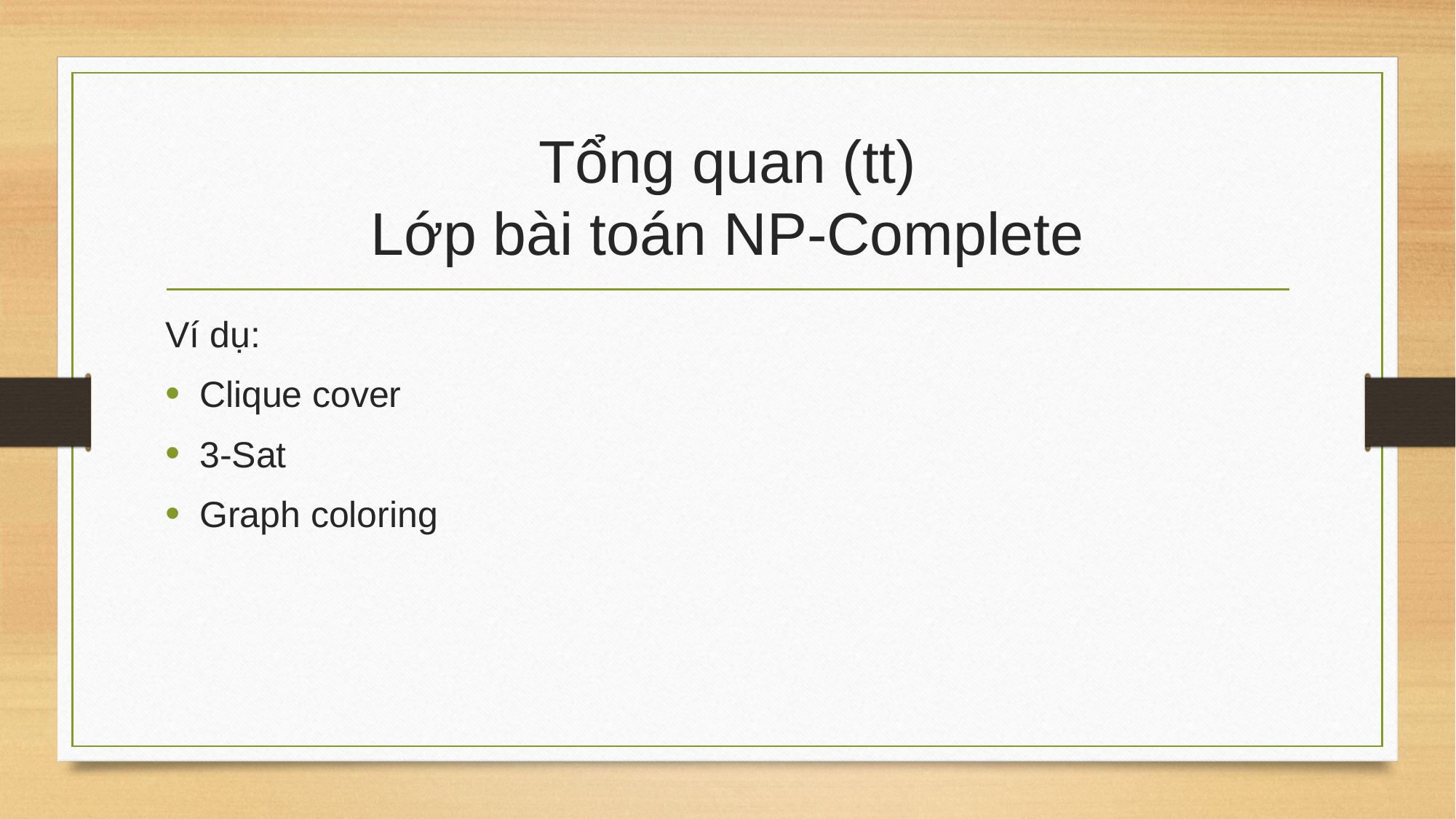

# Tổng quan (tt) Lớp bài toán NP-Complete
Ví dụ:
Clique cover
3-Sat
Graph coloring